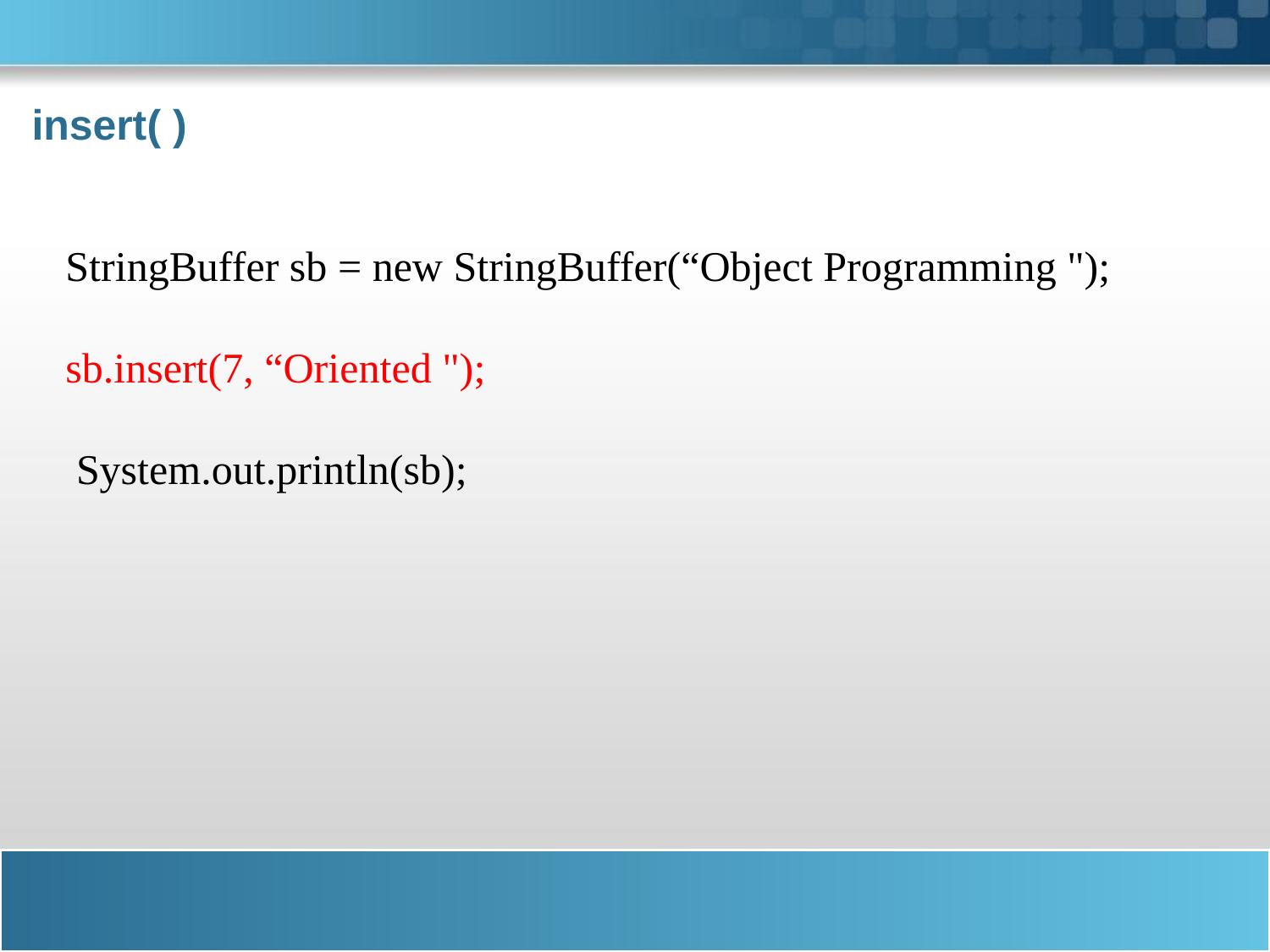

# insert( )
StringBuffer sb = new StringBuffer(“Object Programming ");

sb.insert(7, “Oriented ");

 System.out.println(sb);